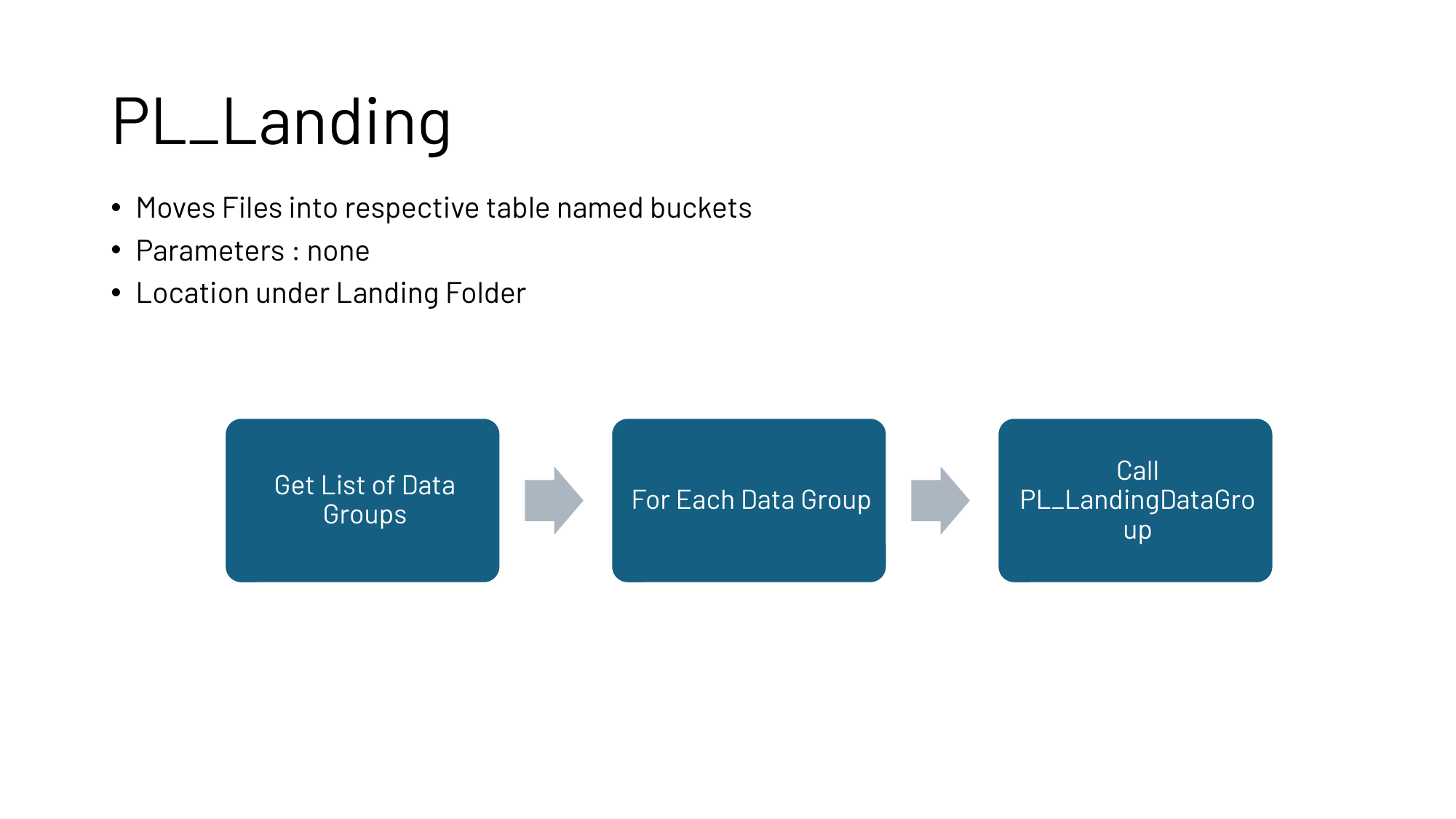

# PL_Landing
Moves Files into respective table named buckets
Parameters : none
Location under Landing Folder
Get List of Data Groups

For Each Data Group

Call PL_LandingDataGroup